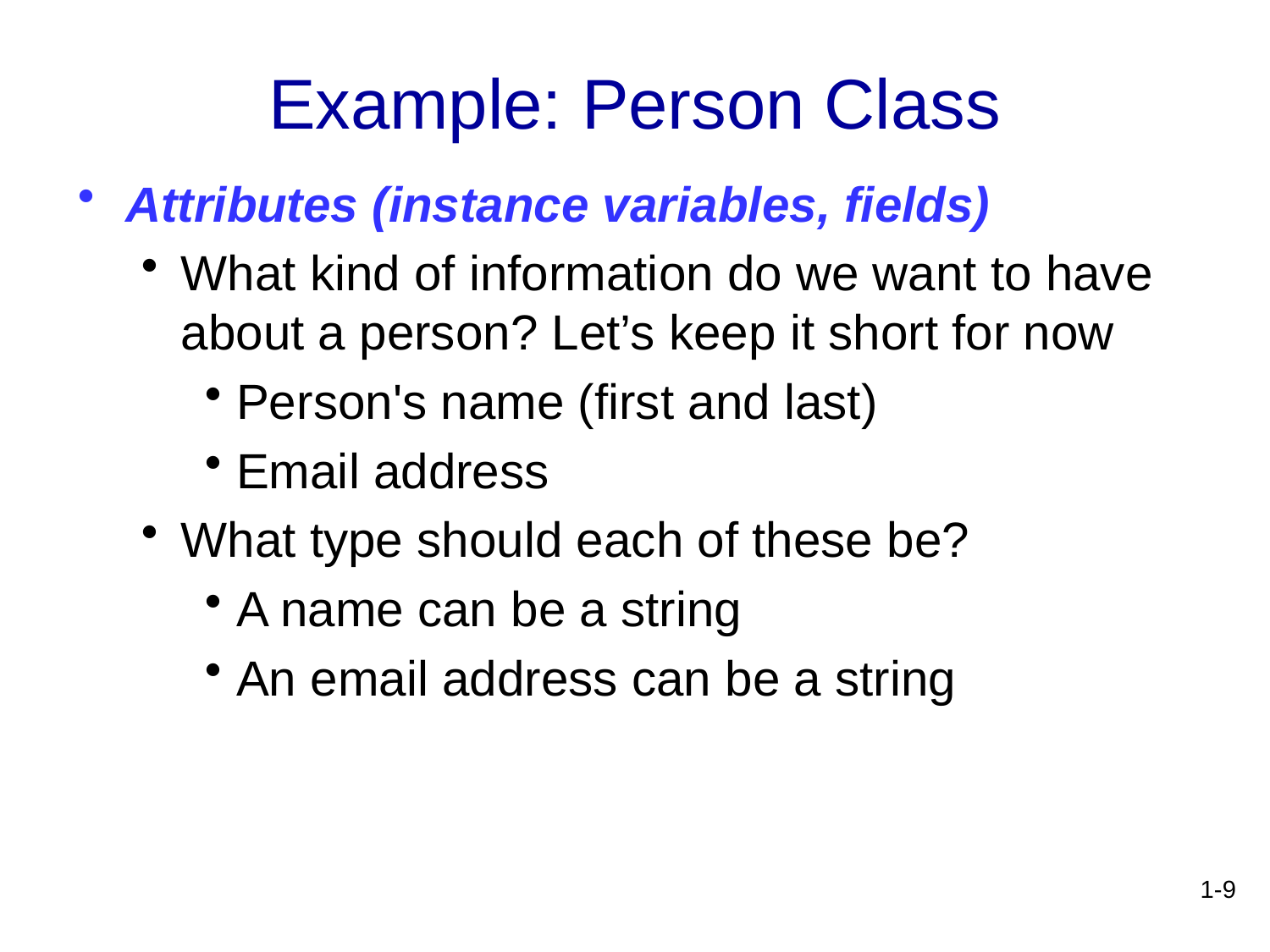

# Example: Person Class
Attributes (instance variables, fields)
What kind of information do we want to have about a person? Let’s keep it short for now
Person's name (first and last)
Email address
What type should each of these be?
A name can be a string
An email address can be a string
1-9